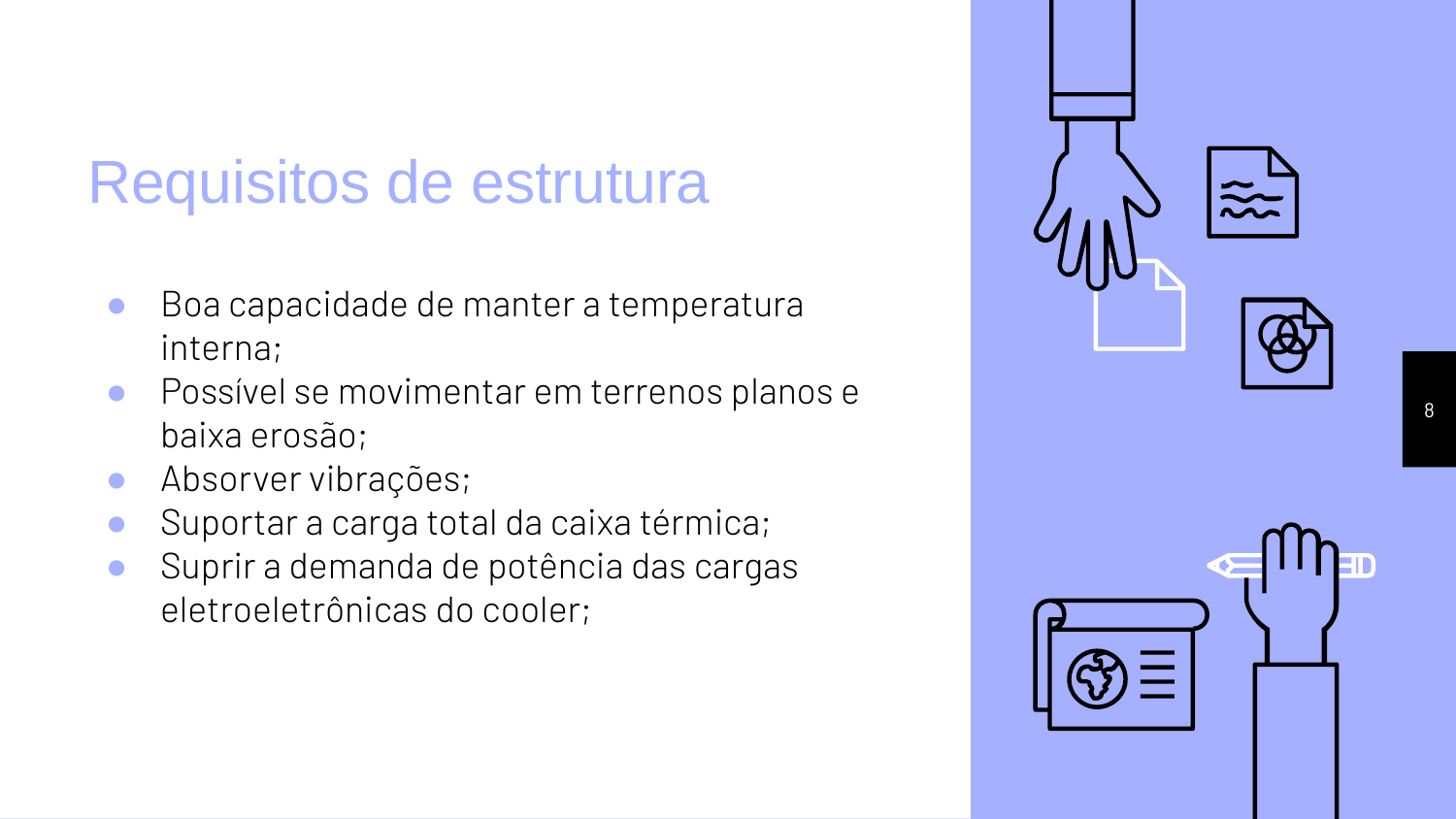

# Requisitos de estrutura
Boa capacidade de manter a temperatura interna;
Possível se movimentar em terrenos planos e baixa erosão;
Absorver vibrações;
Suportar a carga total da caixa térmica;
Suprir a demanda de potência das cargas eletroeletrônicas do cooler;
8